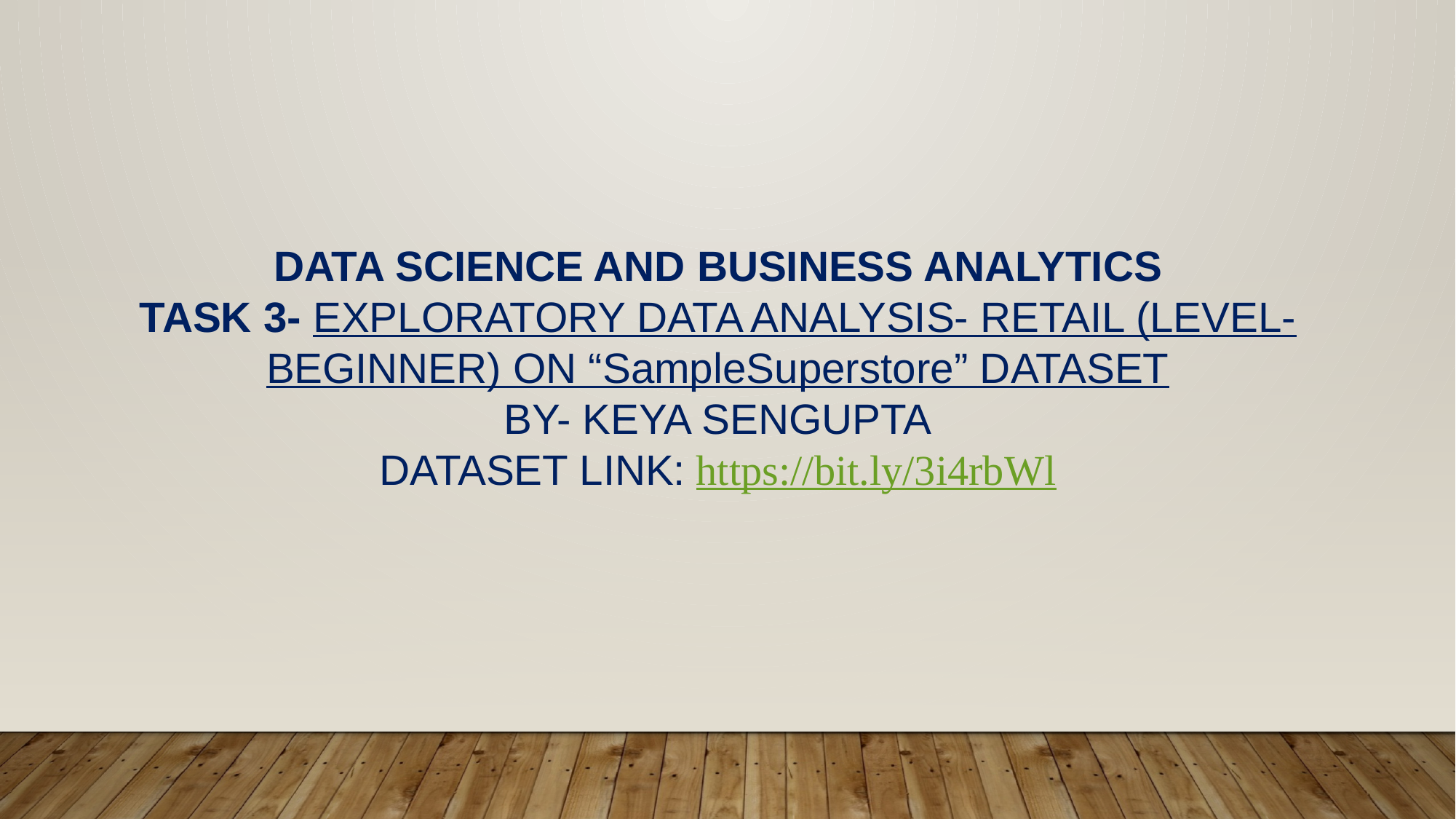

DATA SCIENCE AND BUSINESS ANALYTICS
TASK 3- EXPLORATORY DATA ANALYSIS- RETAIL (LEVEL- BEGINNER) ON “SampleSuperstore” DATASET
BY- KEYA SENGUPTA
DATASET LINK: https://bit.ly/3i4rbWl